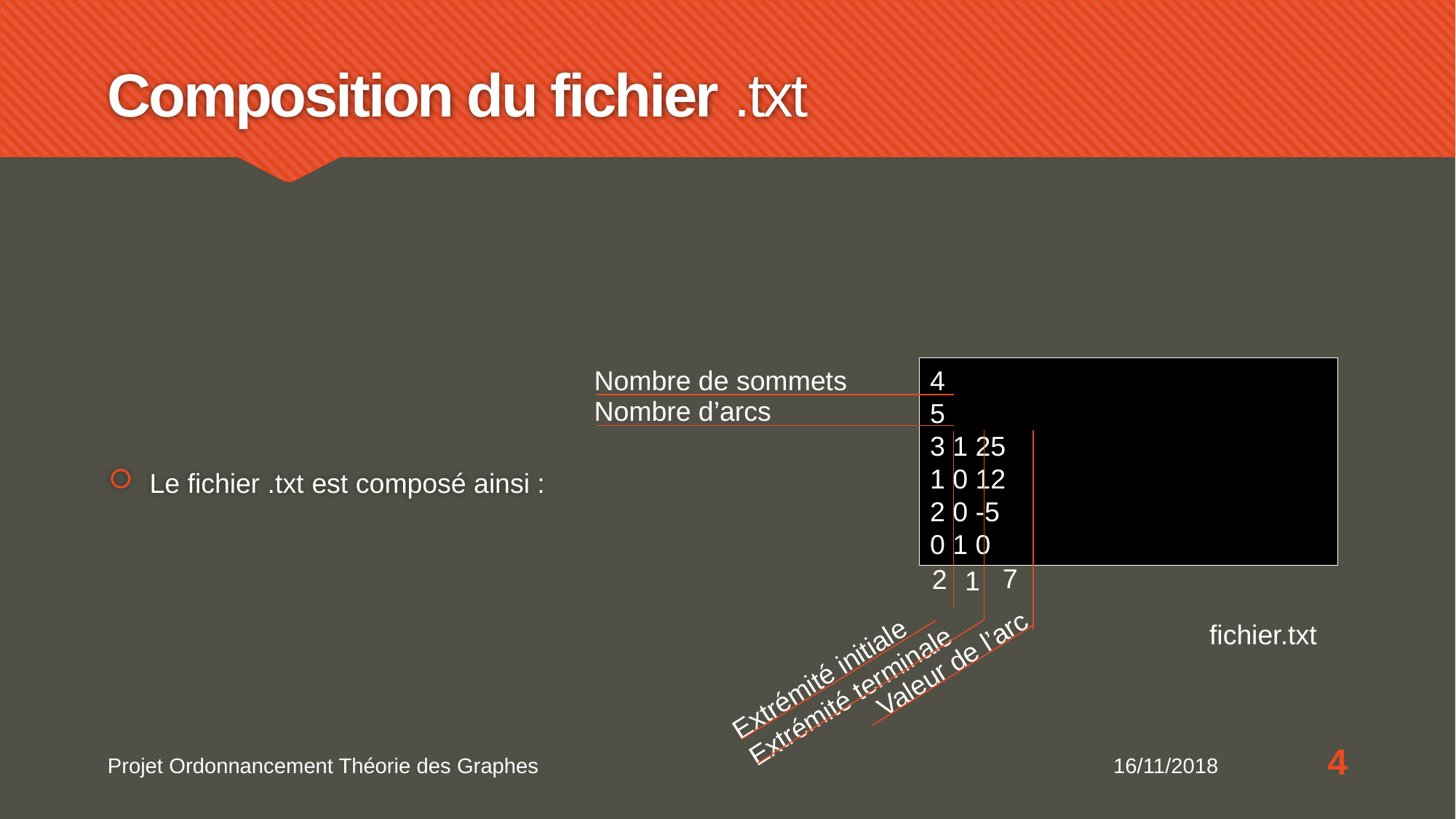

# Composition du fichier .txt
Le fichier .txt est composé ainsi :
Nombre de sommets
4
5
3 1 25
1 0 12
2 0 -5
0 1 0
fichier.txt
Nombre d’arcs
Valeur de l’arc
Extrémité initiale
Extrémité terminale
7
2
1
4
Projet Ordonnancement Théorie des Graphes
16/11/2018